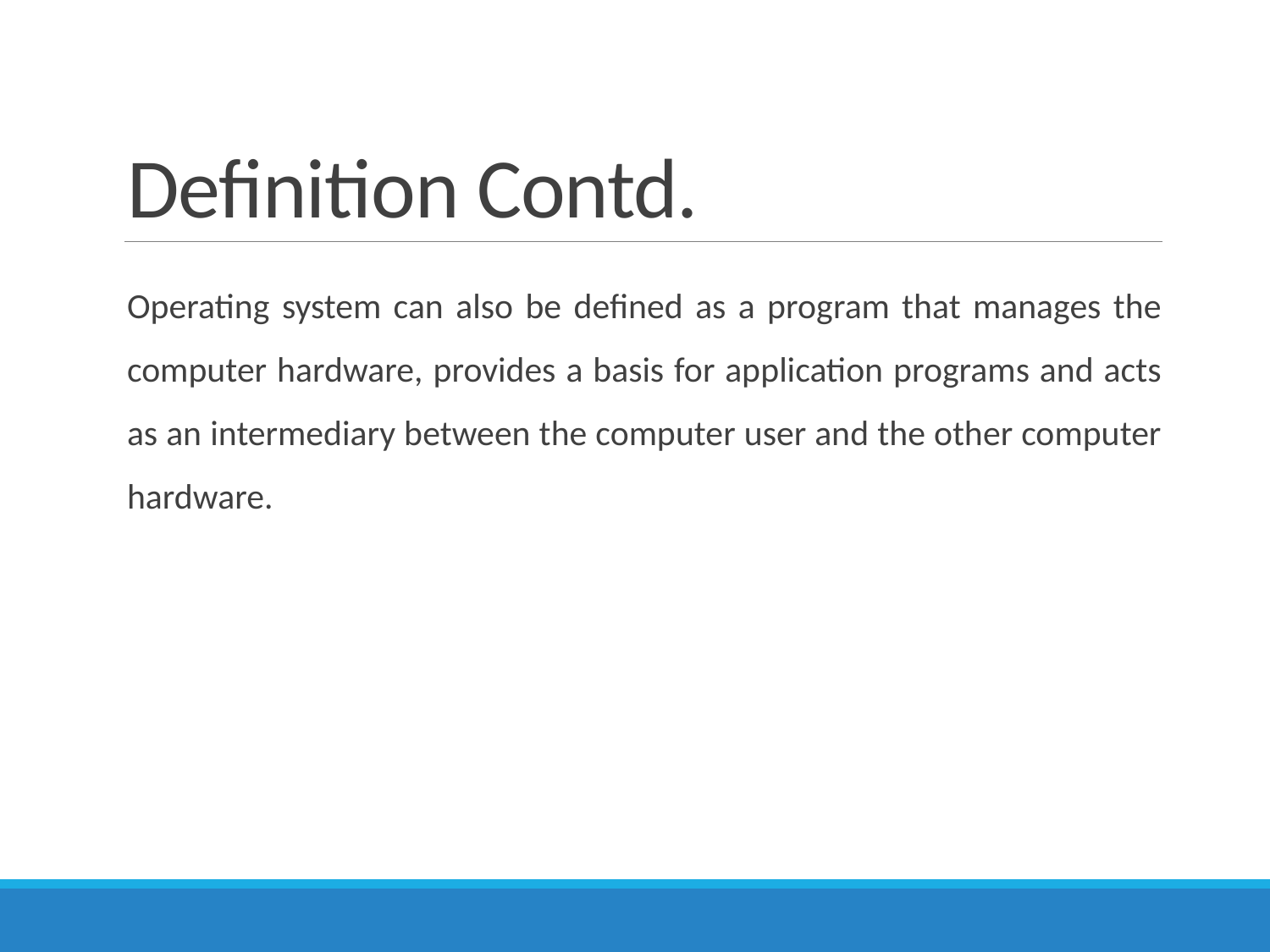

# Definition Contd.
Operating system can also be defined as a program that manages the computer hardware, provides a basis for application programs and acts as an intermediary between the computer user and the other computer hardware.